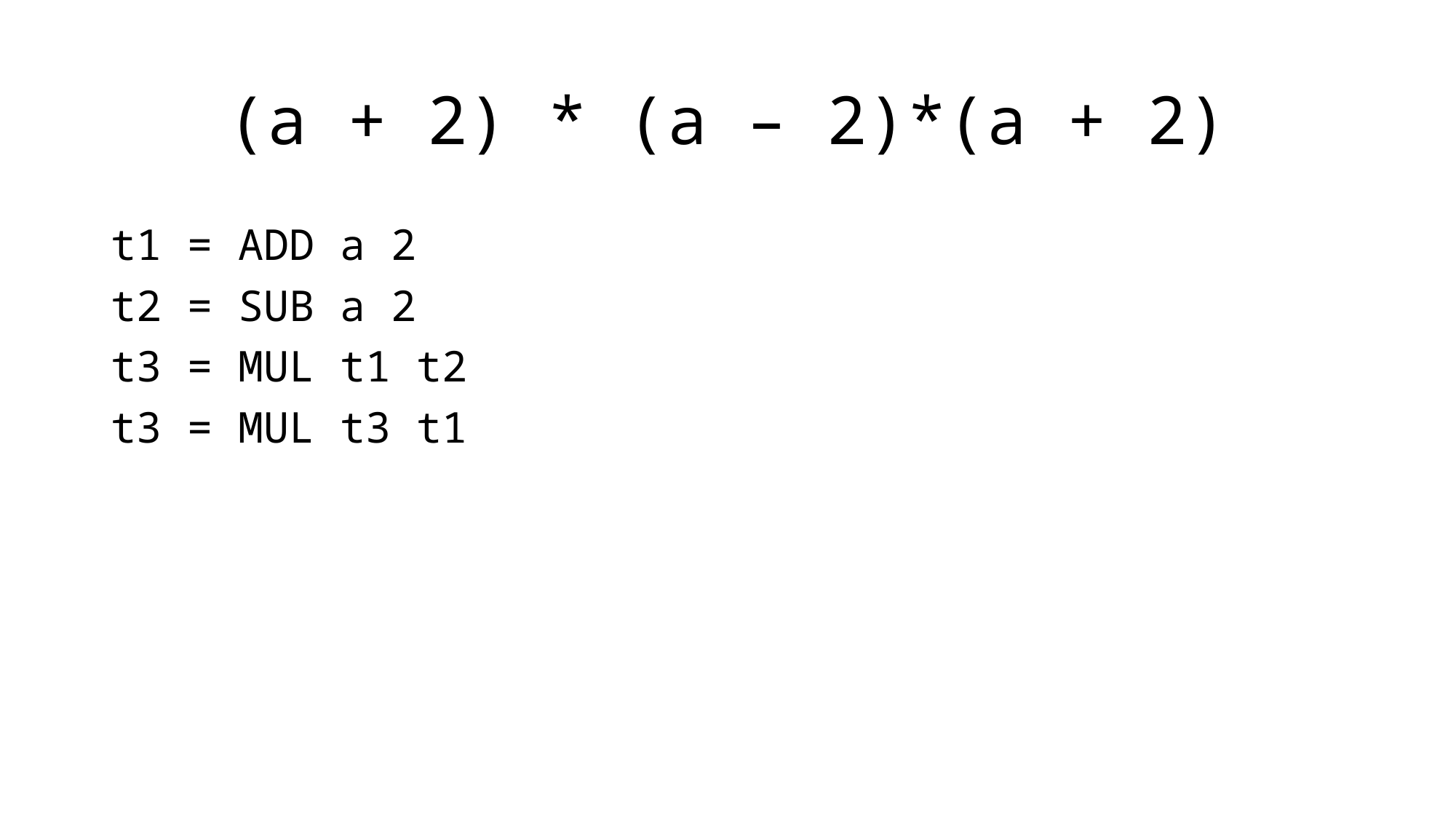

# (a + 2) * (a – 2)*(a + 2)
t1 = ADD a 2
t2 = SUB a 2
t3 = MUL t1 t2
t3 = MUL t3 t1